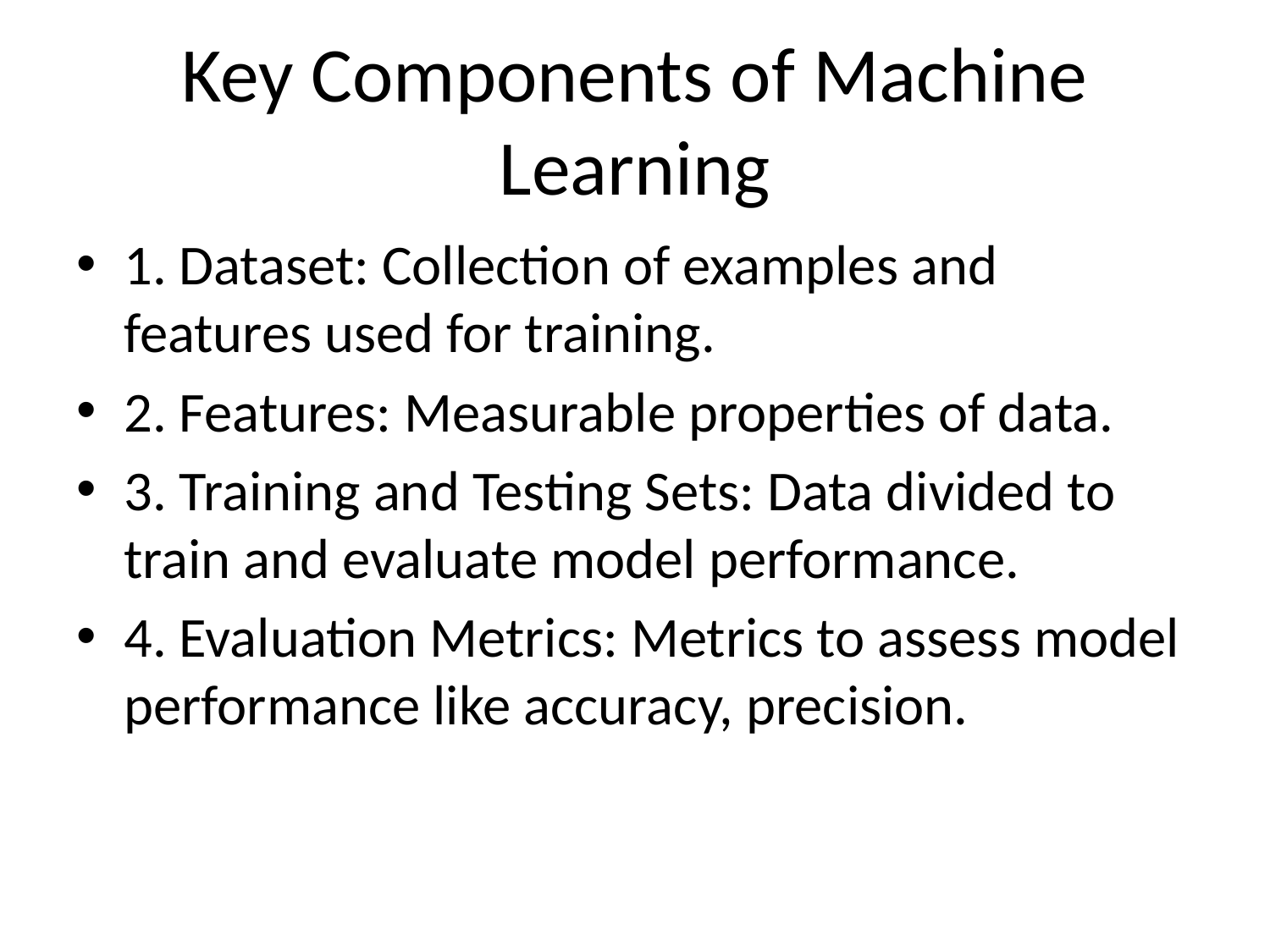

# Key Components of Machine Learning
1. Dataset: Collection of examples and features used for training.
2. Features: Measurable properties of data.
3. Training and Testing Sets: Data divided to train and evaluate model performance.
4. Evaluation Metrics: Metrics to assess model performance like accuracy, precision.